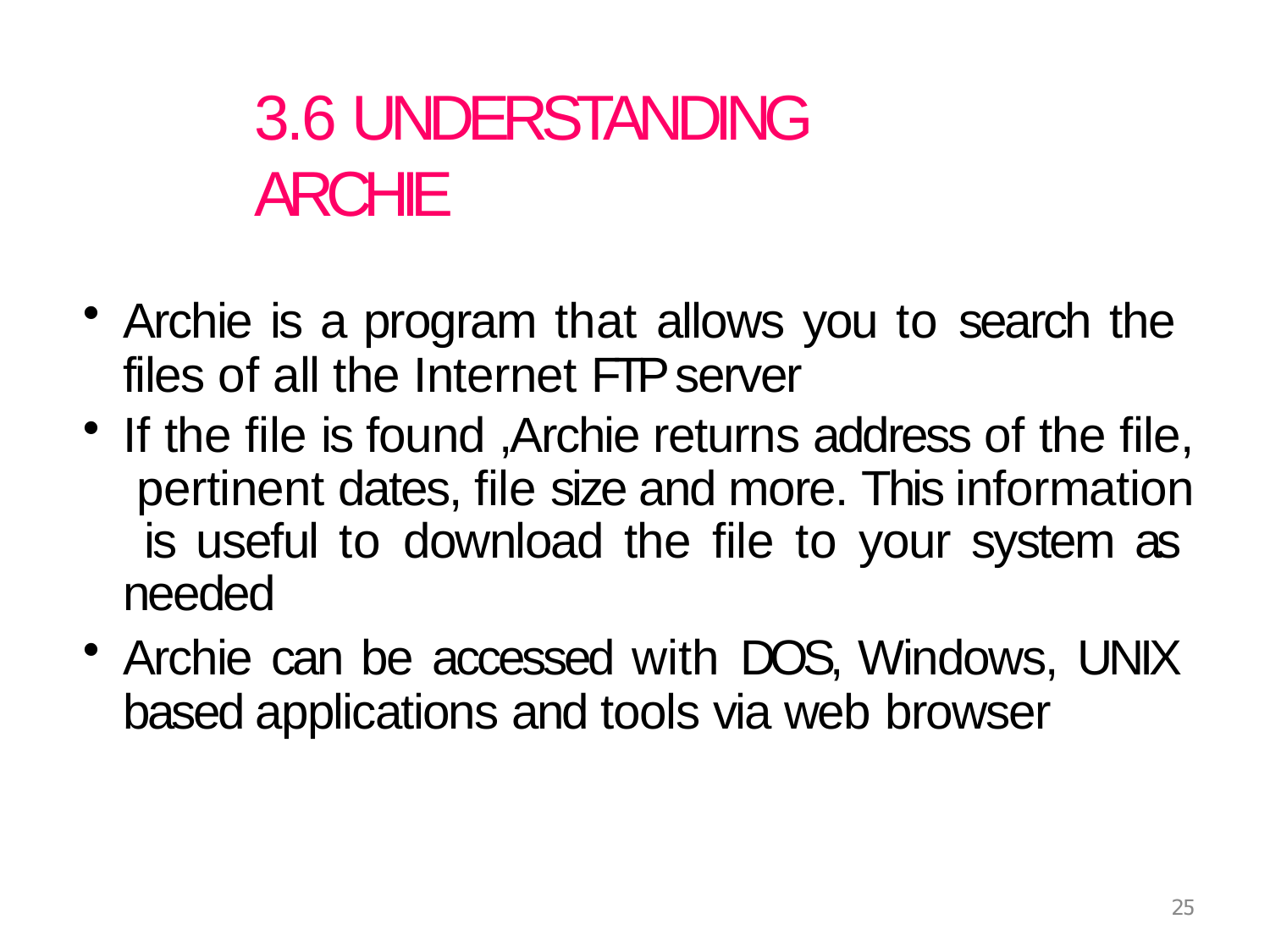

# 3.6 UNDERSTANDING ARCHIE
Archie is a program that allows you to search the  files of all the Internet FTP server
If the file is found ,Archie returns address of the file,  pertinent dates, file size and more. This information  is useful to download the file to your system as  needed
Archie can be accessed with DOS, Windows, UNIX  based applications and tools via web browser
25